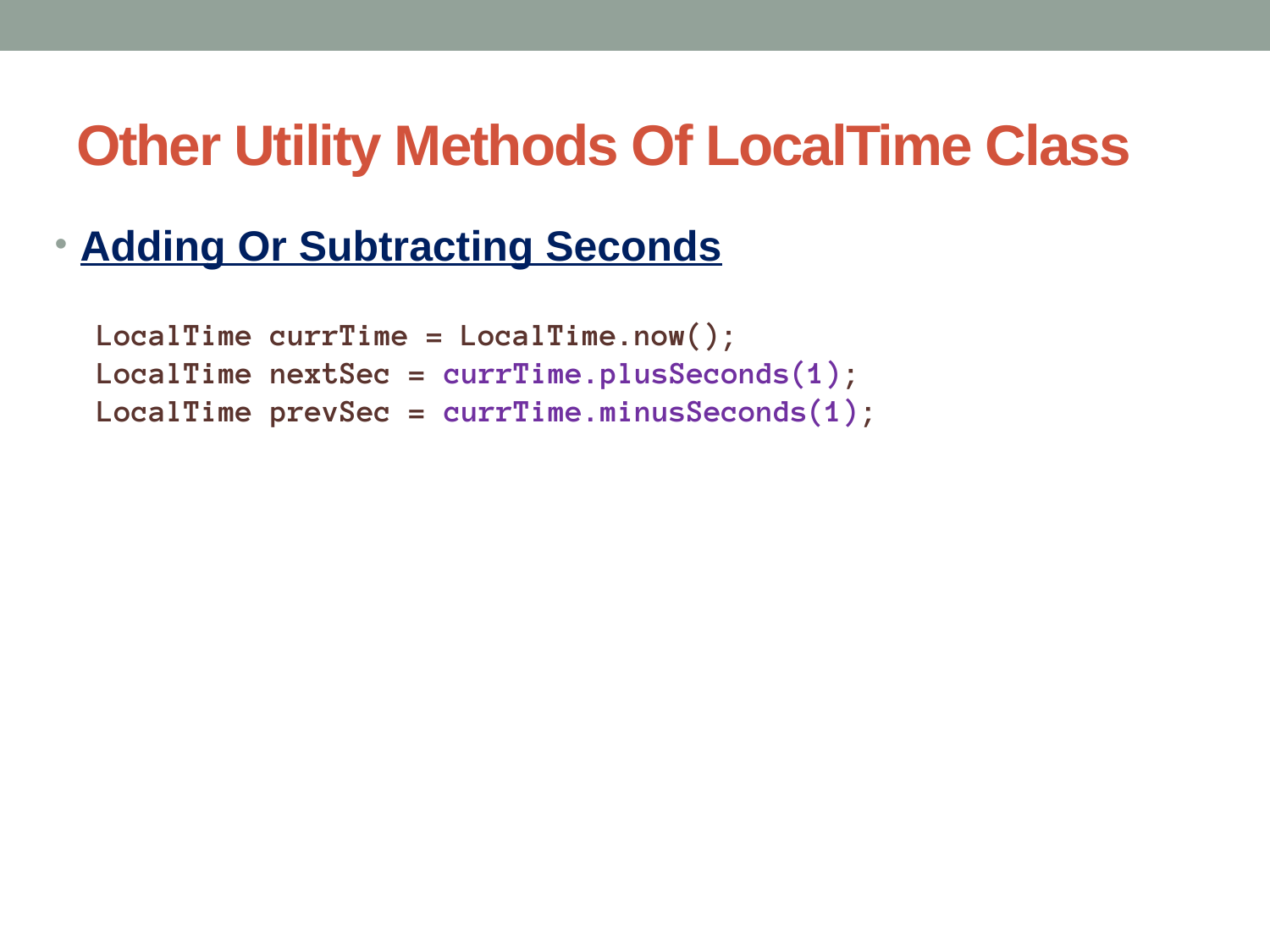

# Other Utility Methods Of LocalTime Class
Adding Or Subtracting Seconds

LocalTime currTime = LocalTime.now();
LocalTime nextSec = currTime.plusSeconds(1);
LocalTime prevSec = currTime.minusSeconds(1);